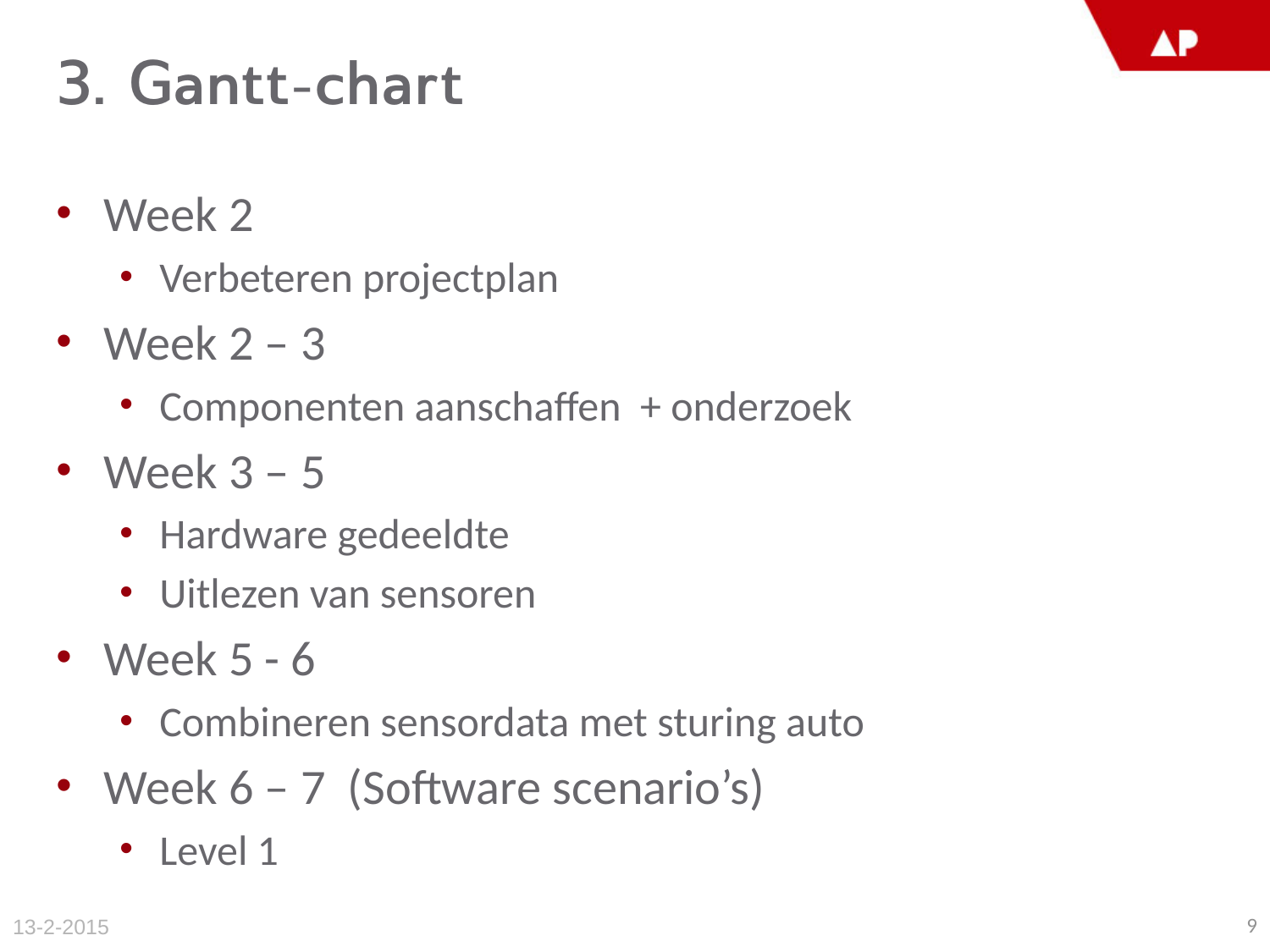

# 3. Gantt-chart
Week 2
Verbeteren projectplan
Week 2 – 3
Componenten aanschaffen  + onderzoek
Week 3 – 5
Hardware gedeeldte
Uitlezen van sensoren
Week 5 - 6
Combineren sensordata met sturing auto
Week 6 – 7  (Software scenario’s)
Level 1

9
13-2-2015